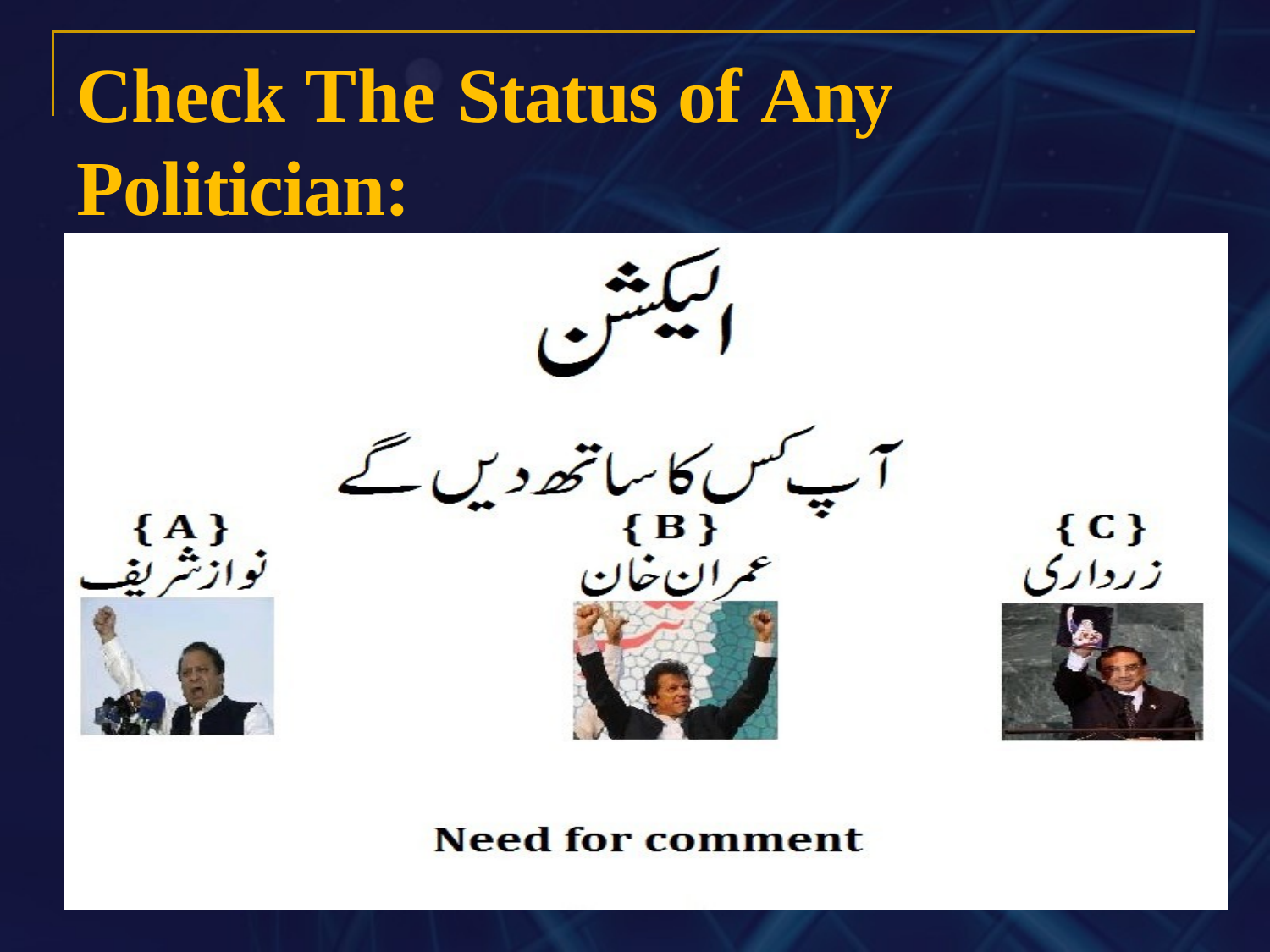

# Check The Status of Any  Politician: